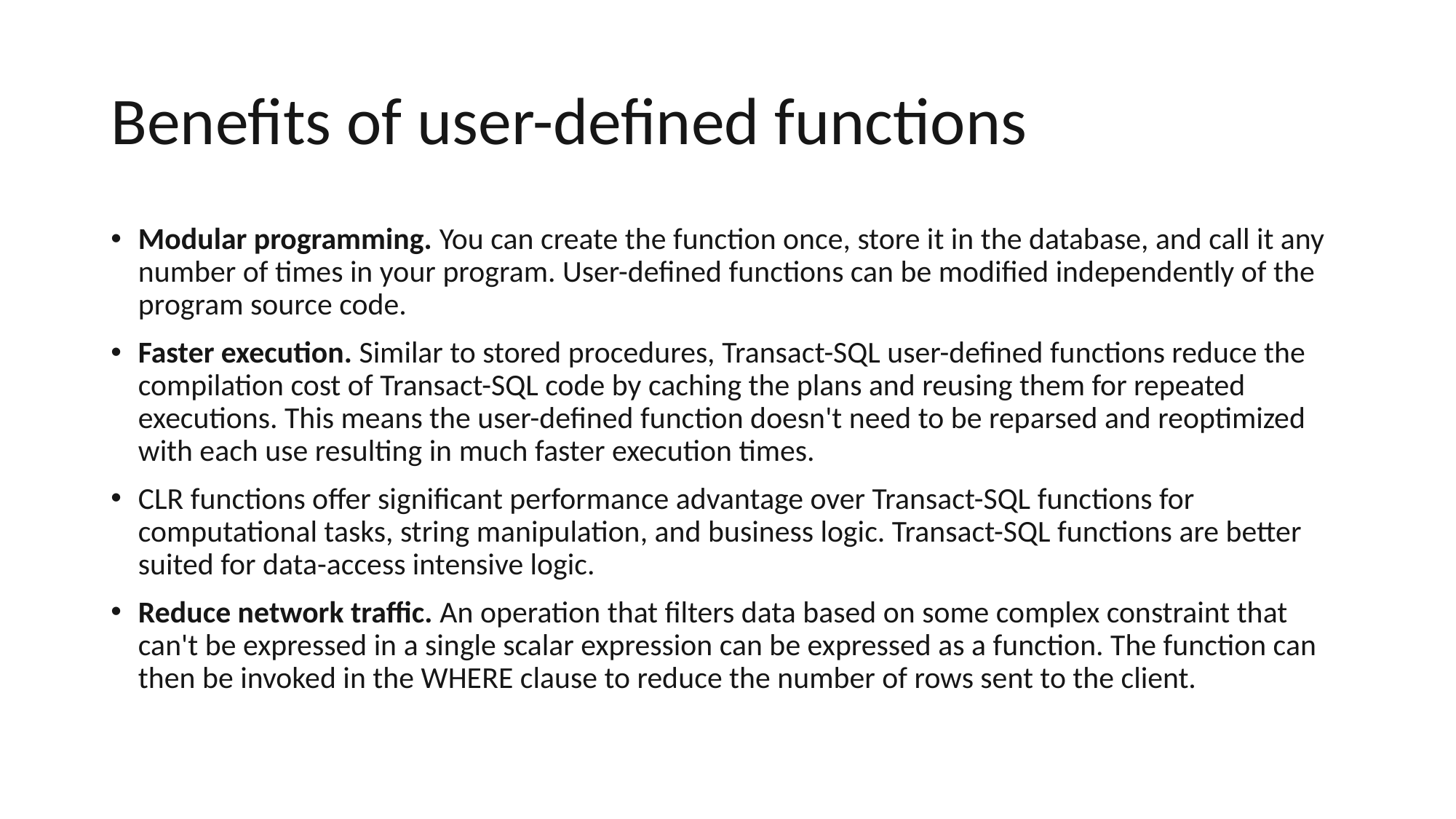

# Benefits of user-defined functions
Modular programming. You can create the function once, store it in the database, and call it any number of times in your program. User-defined functions can be modified independently of the program source code.
Faster execution. Similar to stored procedures, Transact-SQL user-defined functions reduce the compilation cost of Transact-SQL code by caching the plans and reusing them for repeated executions. This means the user-defined function doesn't need to be reparsed and reoptimized with each use resulting in much faster execution times.
CLR functions offer significant performance advantage over Transact-SQL functions for computational tasks, string manipulation, and business logic. Transact-SQL functions are better suited for data-access intensive logic.
Reduce network traffic. An operation that filters data based on some complex constraint that can't be expressed in a single scalar expression can be expressed as a function. The function can then be invoked in the WHERE clause to reduce the number of rows sent to the client.